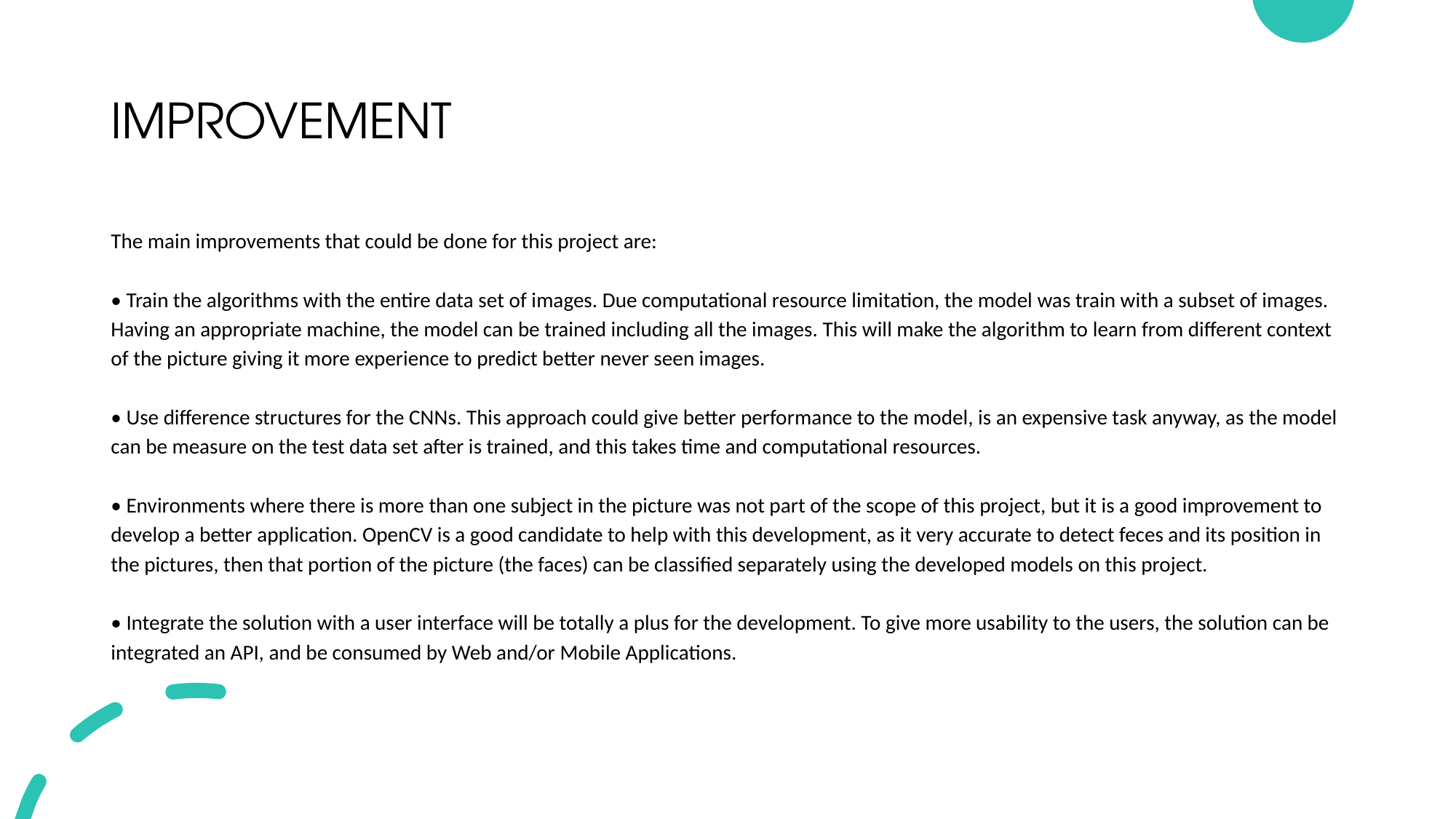

# IMPROVEMENT
The main improvements that could be done for this project are:

• Train the algorithms with the entire data set of images. Due computational resource limitation, the model was train with a subset of images. Having an appropriate machine, the model can be trained including all the images. This will make the algorithm to learn from different context of the picture giving it more experience to predict better never seen images.

• Use difference structures for the CNNs. This approach could give better performance to the model, is an expensive task anyway, as the model can be measure on the test data set after is trained, and this takes time and computational resources.

• Environments where there is more than one subject in the picture was not part of the scope of this project, but it is a good improvement to develop a better application. OpenCV is a good candidate to help with this development, as it very accurate to detect feces and its position in the pictures, then that portion of the picture (the faces) can be classified separately using the developed models on this project.

• Integrate the solution with a user interface will be totally a plus for the development. To give more usability to the users, the solution can be integrated an API, and be consumed by Web and/or Mobile Applications.